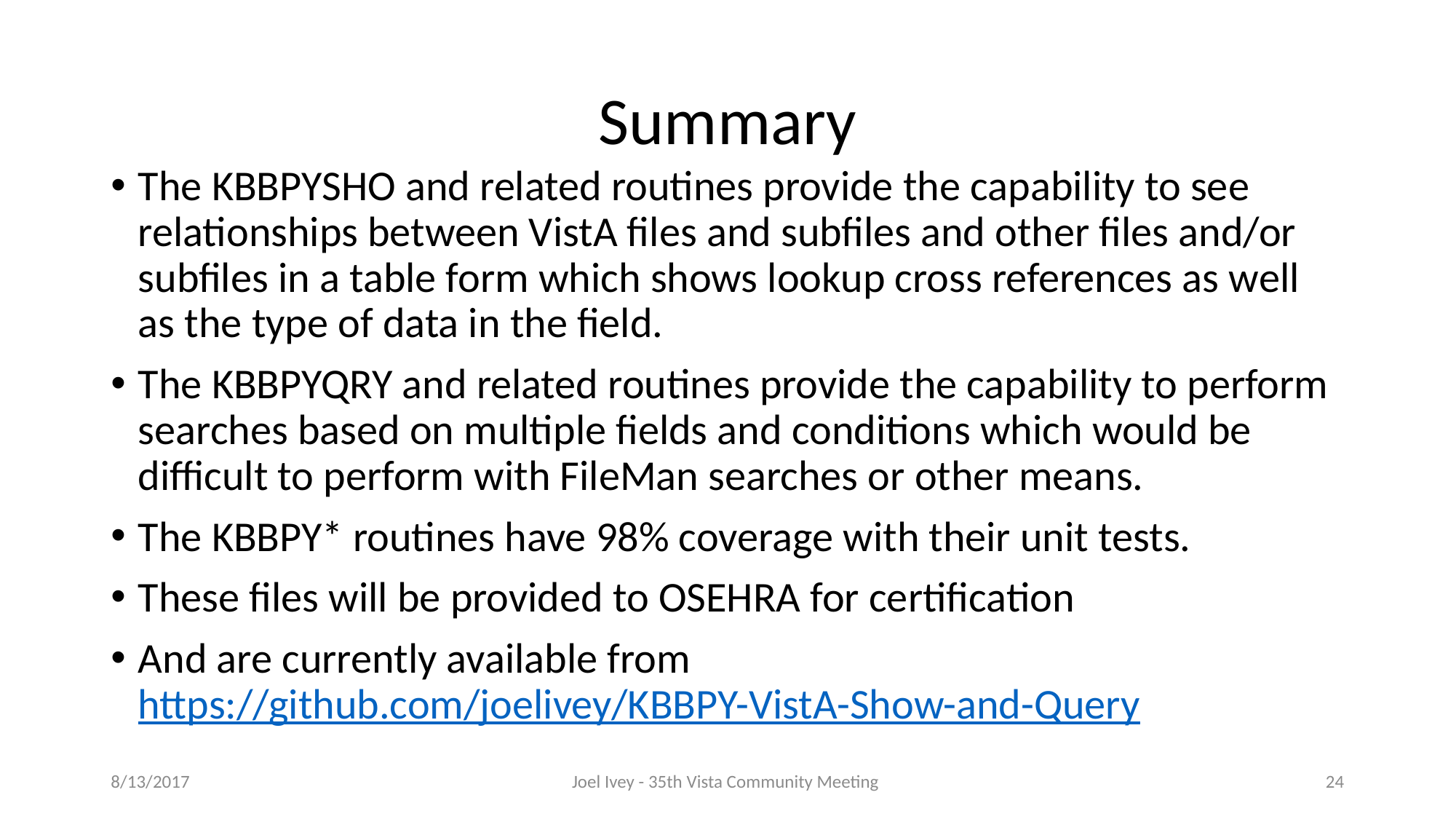

# Summary
The KBBPYSHO and related routines provide the capability to see relationships between VistA files and subfiles and other files and/or subfiles in a table form which shows lookup cross references as well as the type of data in the field.
The KBBPYQRY and related routines provide the capability to perform searches based on multiple fields and conditions which would be difficult to perform with FileMan searches or other means.
The KBBPY* routines have 98% coverage with their unit tests.
These files will be provided to OSEHRA for certification
And are currently available from https://github.com/joelivey/KBBPY-VistA-Show-and-Query
8/13/2017
Joel Ivey - 35th Vista Community Meeting
24